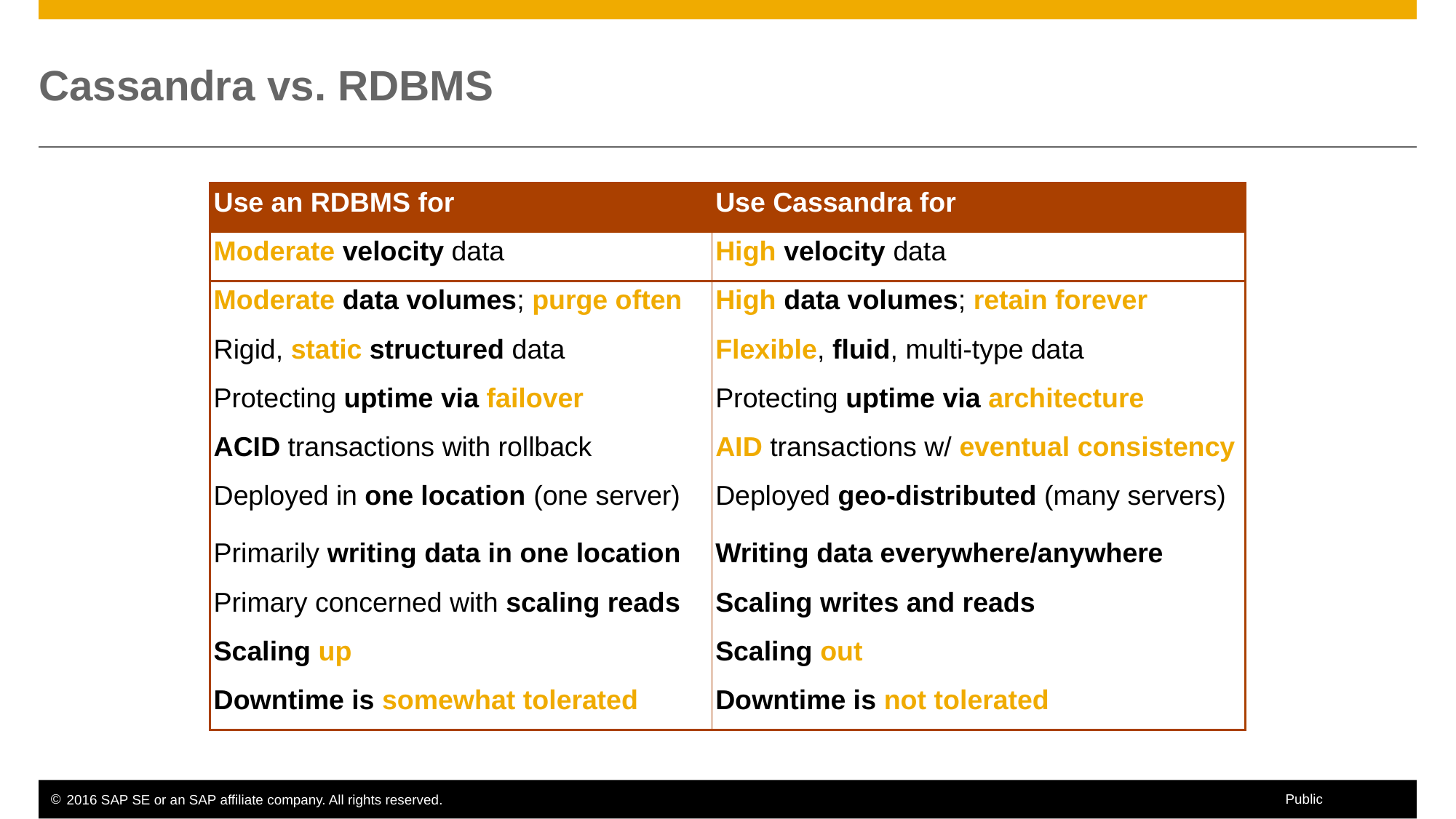

# Cassandra vs. RDBMS
| Use an RDBMS for | Use Cassandra for |
| --- | --- |
| Moderate velocity data | High velocity data |
| Moderate data volumes; purge often | High data volumes; retain forever |
| Rigid, static structured data | Flexible, fluid, multi-type data |
| Protecting uptime via failover | Protecting uptime via architecture |
| ACID transactions with rollback | AID transactions w/ eventual consistency |
| Deployed in one location (one server) | Deployed geo-distributed (many servers) |
| Primarily writing data in one location | Writing data everywhere/anywhere |
| Primary concerned with scaling reads | Scaling writes and reads |
| Scaling up | Scaling out |
| Downtime is somewhat tolerated | Downtime is not tolerated |